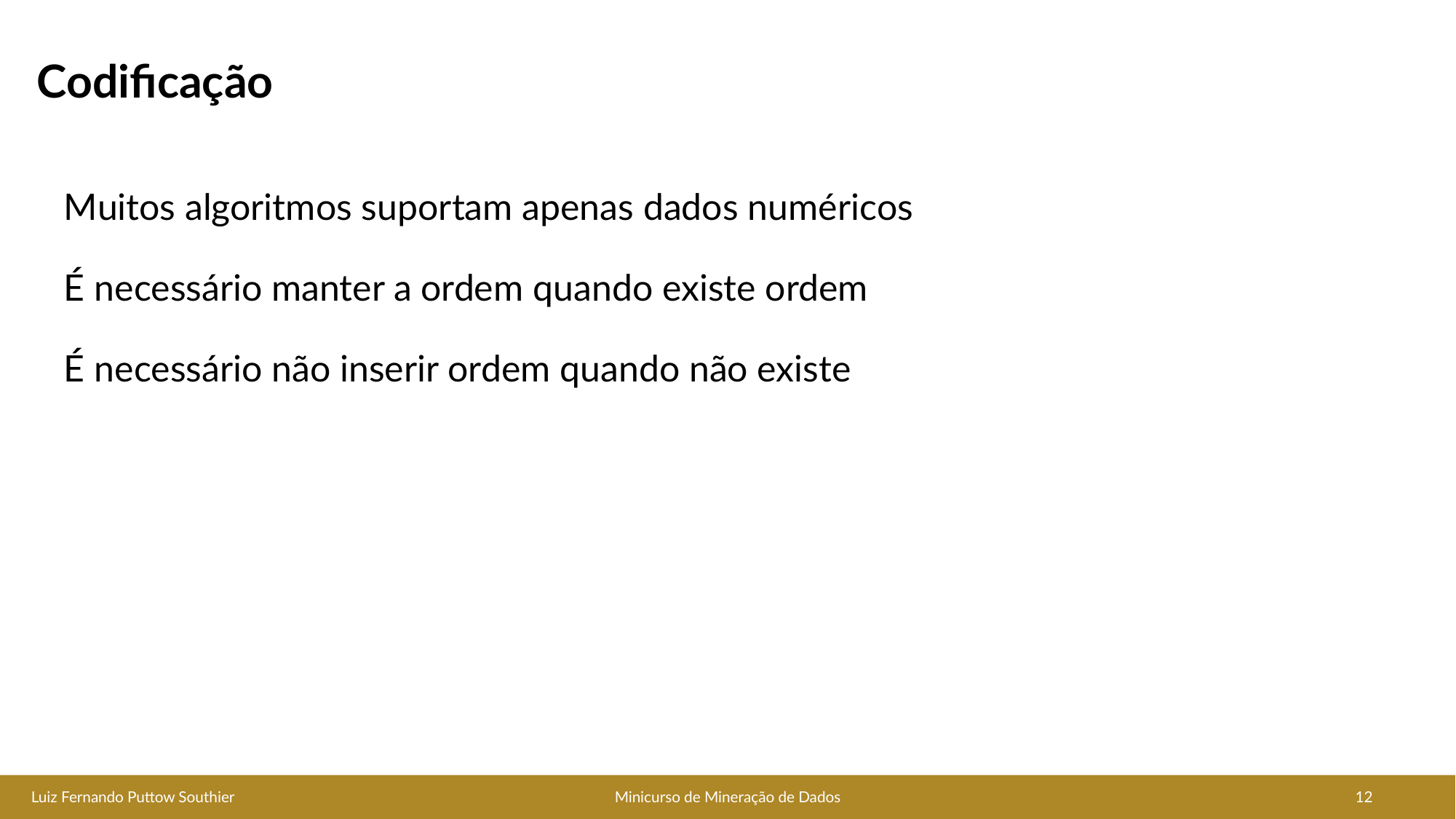

# Codificação
Muitos algoritmos suportam apenas dados numéricos
É necessário manter a ordem quando existe ordem
É necessário não inserir ordem quando não existe